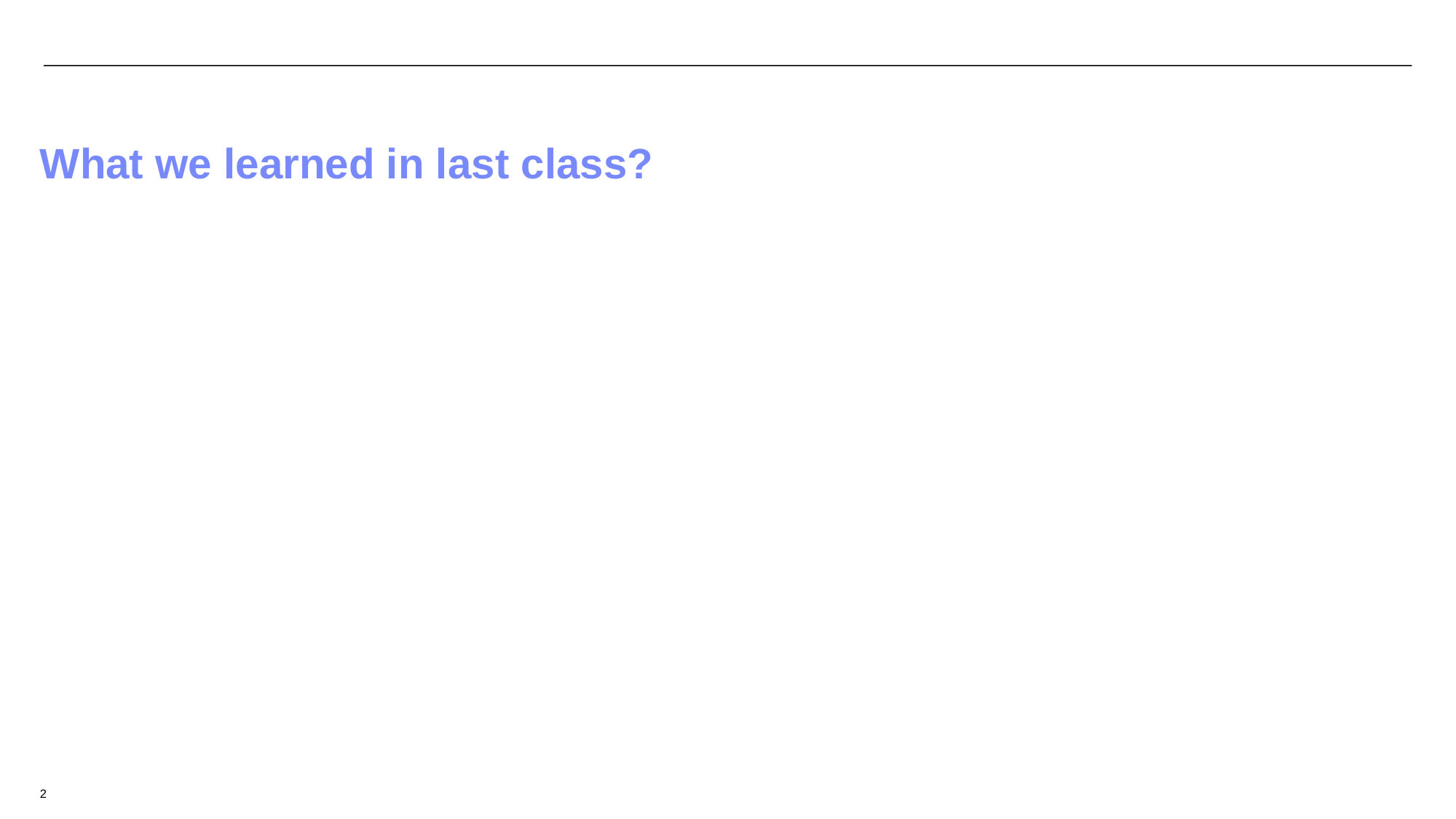

# What we learned in last class?
2